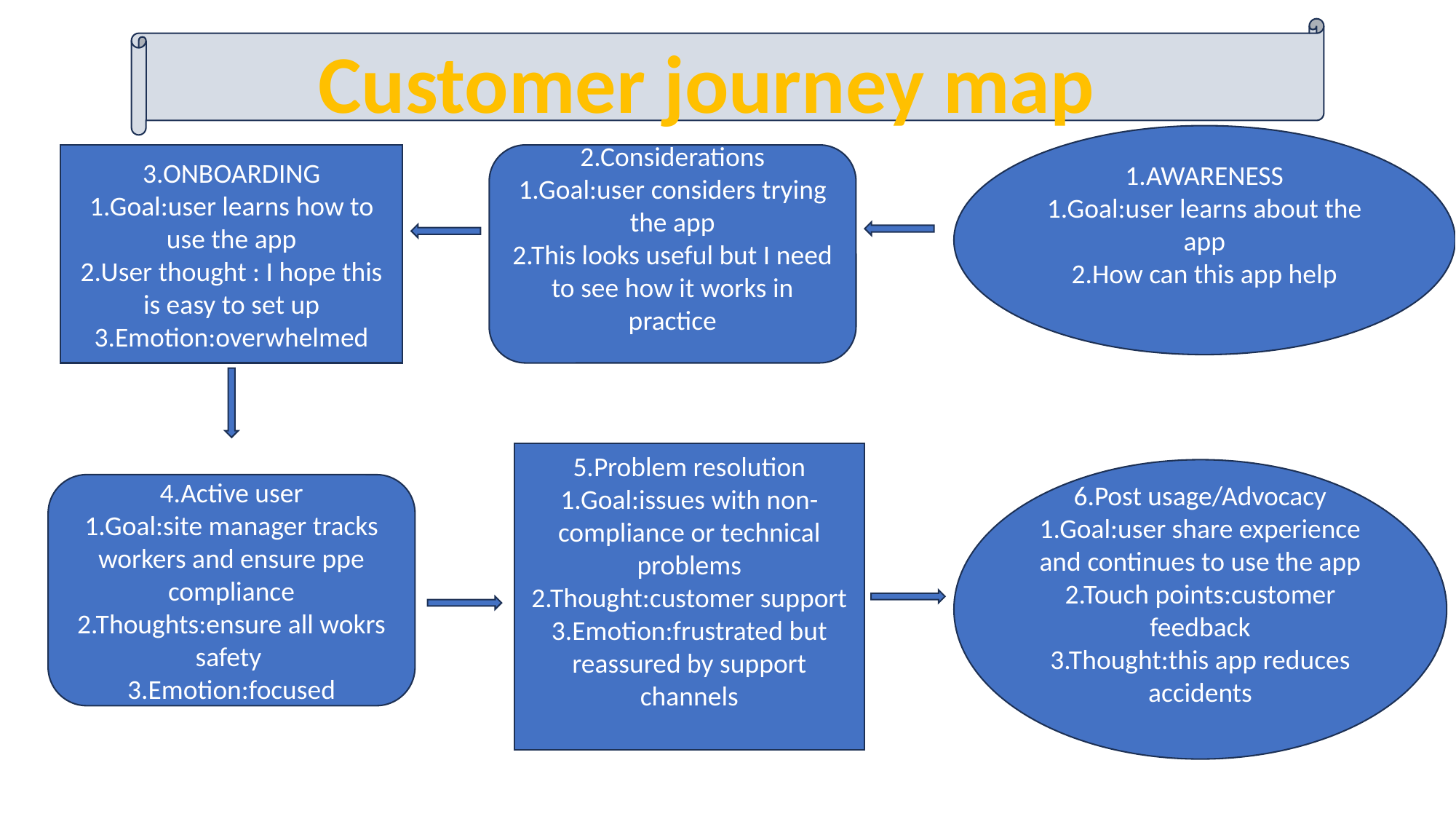

Customer journey map

1.AWARENESS
1.Goal:user learns about the app
2.How can this app help

3.ONBOARDING
1.Goal:user learns how to use the app
2.User thought : I hope this is easy to set up
3.Emotion:overwhelmed
2.Considerations
1.Goal:user considers trying the app
2.This looks useful but I need to see how it works in practice

5.Problem resolution
1.Goal:issues with non-compliance or technical problems
2.Thought:customer support
3.Emotion:frustrated but reassured by support channels

6.Post usage/Advocacy
1.Goal:user share experience and continues to use the app
2.Touch points:customer feedback
3.Thought:this app reduces accidents

4.Active user
1.Goal:site manager tracks workers and ensure ppe compliance
2.Thoughts:ensure all wokrs safety
3.Emotion:focused